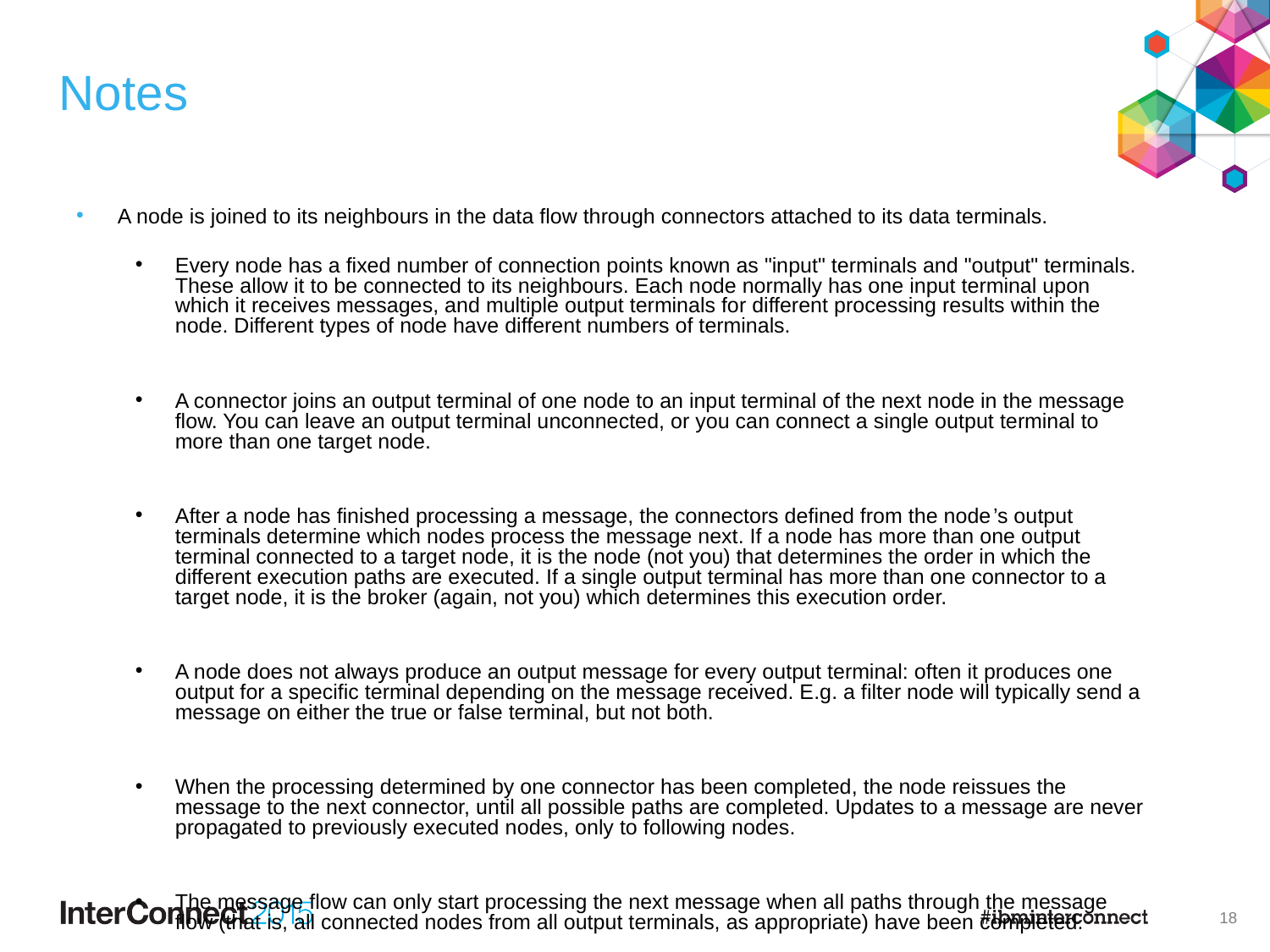

# Notes
A node is joined to its neighbours in the data flow through connectors attached to its data terminals.

Every node has a fixed number of connection points known as "input" terminals and "output" terminals. These allow it to be connected to its neighbours. Each node normally has one input terminal upon which it receives messages, and multiple output terminals for different processing results within the node. Different types of node have different numbers of terminals.

A connector joins an output terminal of one node to an input terminal of the next node in the message flow. You can leave an output terminal unconnected, or you can connect a single output terminal to more than one target node.

After a node has finished processing a message, the connectors defined from the node’s output terminals determine which nodes process the message next. If a node has more than one output terminal connected to a target node, it is the node (not you) that determines the order in which the different execution paths are executed. If a single output terminal has more than one connector to a target node, it is the broker (again, not you) which determines this execution order.

A node does not always produce an output message for every output terminal: often it produces one output for a specific terminal depending on the message received. E.g. a filter node will typically send a message on either the true or false terminal, but not both.

When the processing determined by one connector has been completed, the node reissues the message to the next connector, until all possible paths are completed. Updates to a message are never propagated to previously executed nodes, only to following nodes.

The message flow can only start processing the next message when all paths through the message flow (that is, all connected nodes from all output terminals, as appropriate) have been completed.
18